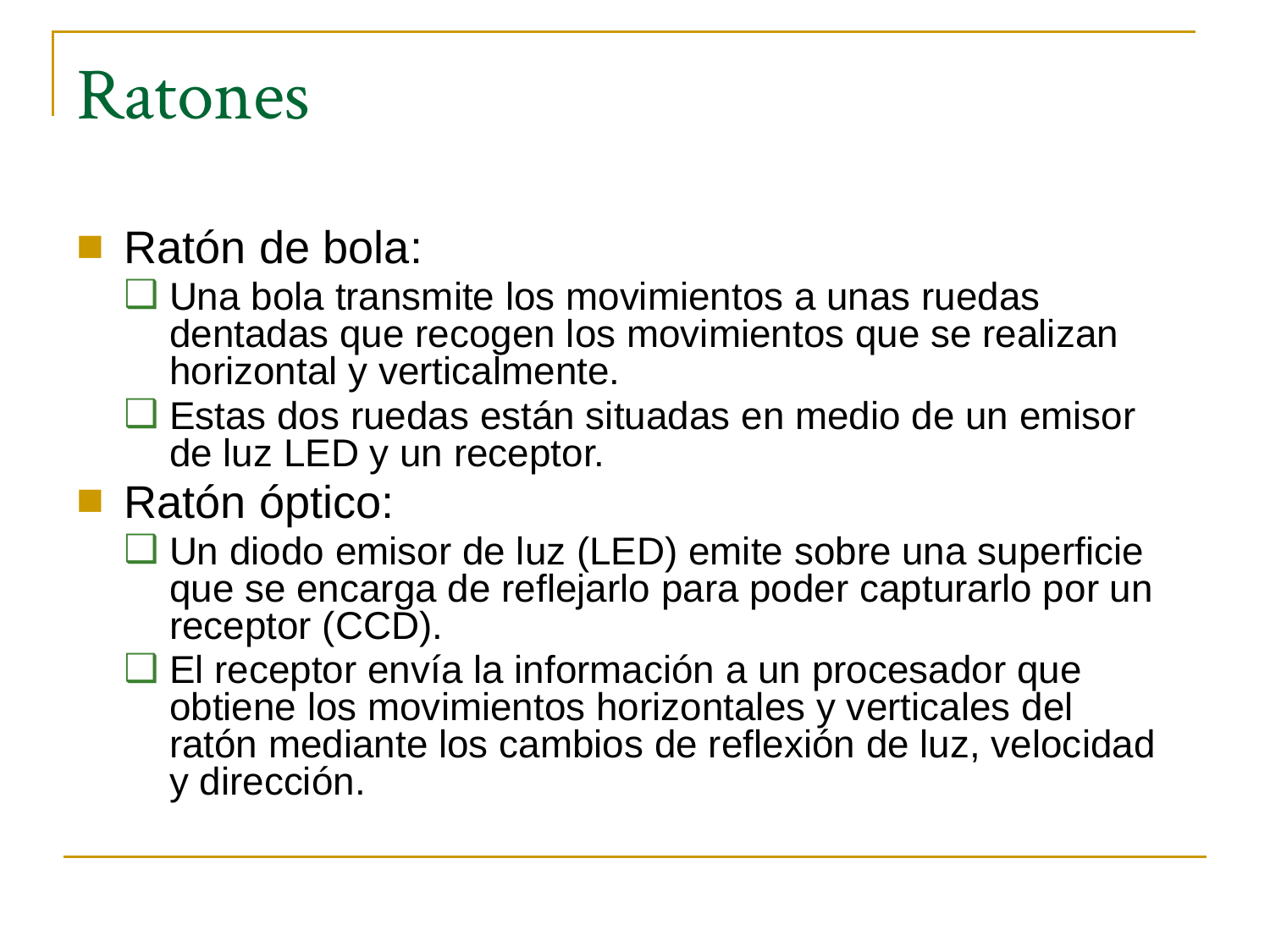

# Ratones
Ratón de bola:
Una bola transmite los movimientos a unas ruedas dentadas que recogen los movimientos que se realizan horizontal y verticalmente.
Estas dos ruedas están situadas en medio de un emisor de luz LED y un receptor.
Ratón óptico:
Un diodo emisor de luz (LED) emite sobre una superficie que se encarga de reflejarlo para poder capturarlo por un receptor (CCD).
El receptor envía la información a un procesador que obtiene los movimientos horizontales y verticales del ratón mediante los cambios de reflexión de luz, velocidad y dirección.